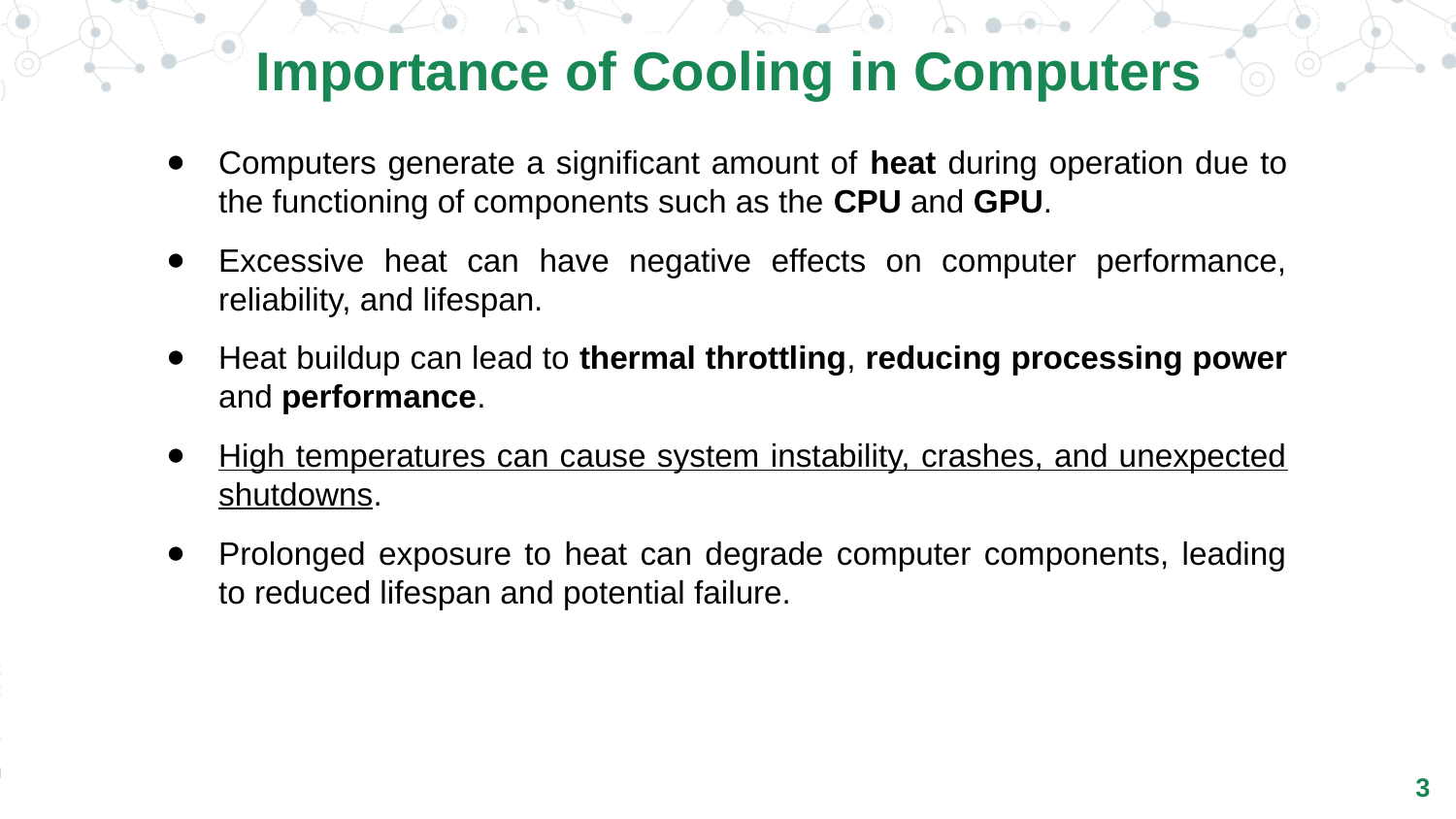

Importance of Cooling in Computers

Computers generate a significant amount of heat during operation due to the functioning of components such as the CPU and GPU.
Excessive heat can have negative effects on computer performance, reliability, and lifespan.
Heat buildup can lead to thermal throttling, reducing processing power and performance.
High temperatures can cause system instability, crashes, and unexpected shutdowns.
Prolonged exposure to heat can degrade computer components, leading to reduced lifespan and potential failure.
3